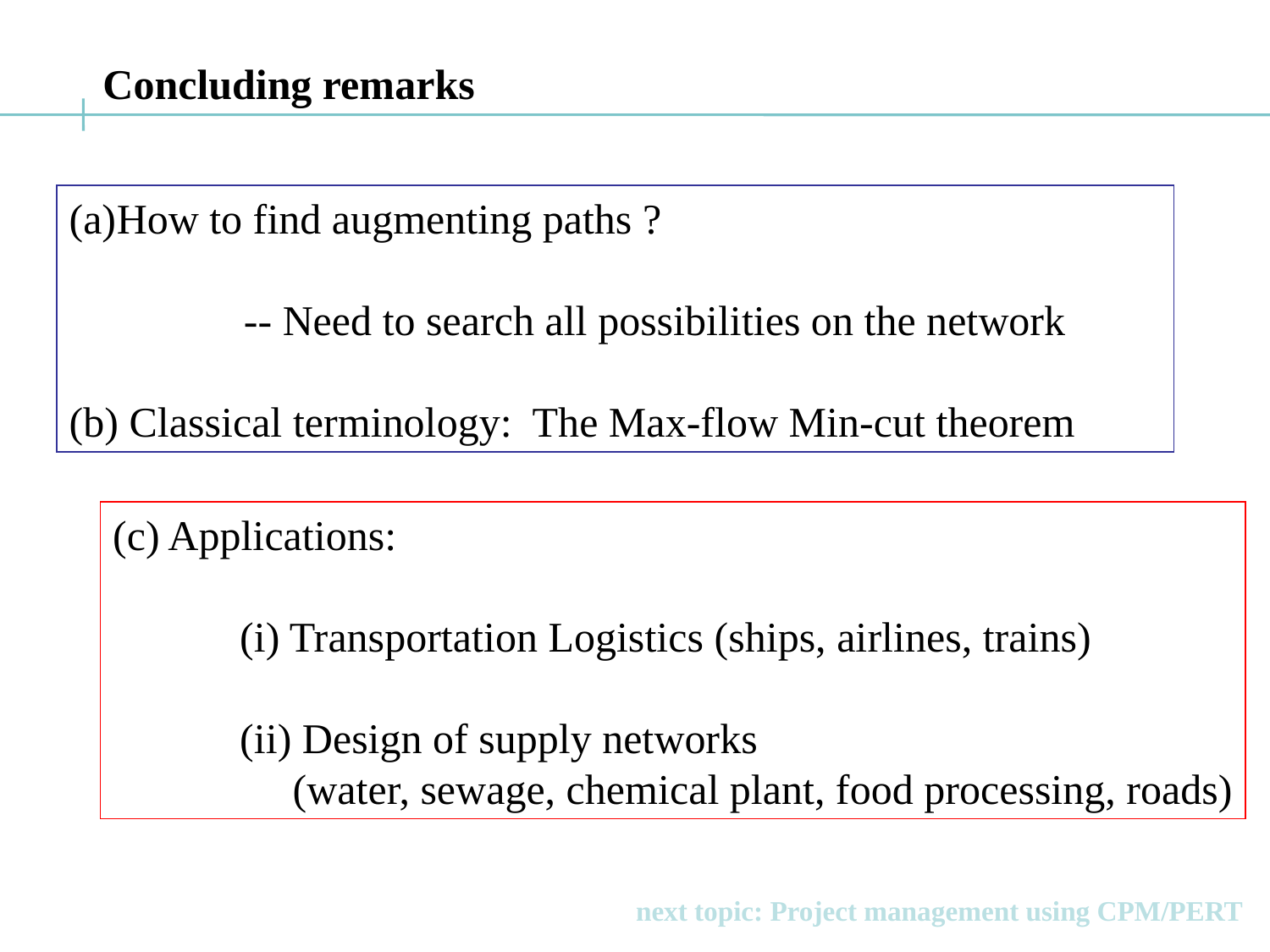

Concluding remarks
How to find augmenting paths ?

		-- Need to search all possibilities on the network

 Classical terminology:  The Max-flow Min-cut theorem
(c) Applications:

	(i) Transportation Logistics (ships, airlines, trains)

	(ii) Design of supply networks
	     (water, sewage, chemical plant, food processing, roads)
next topic: Project management using CPM/PERT